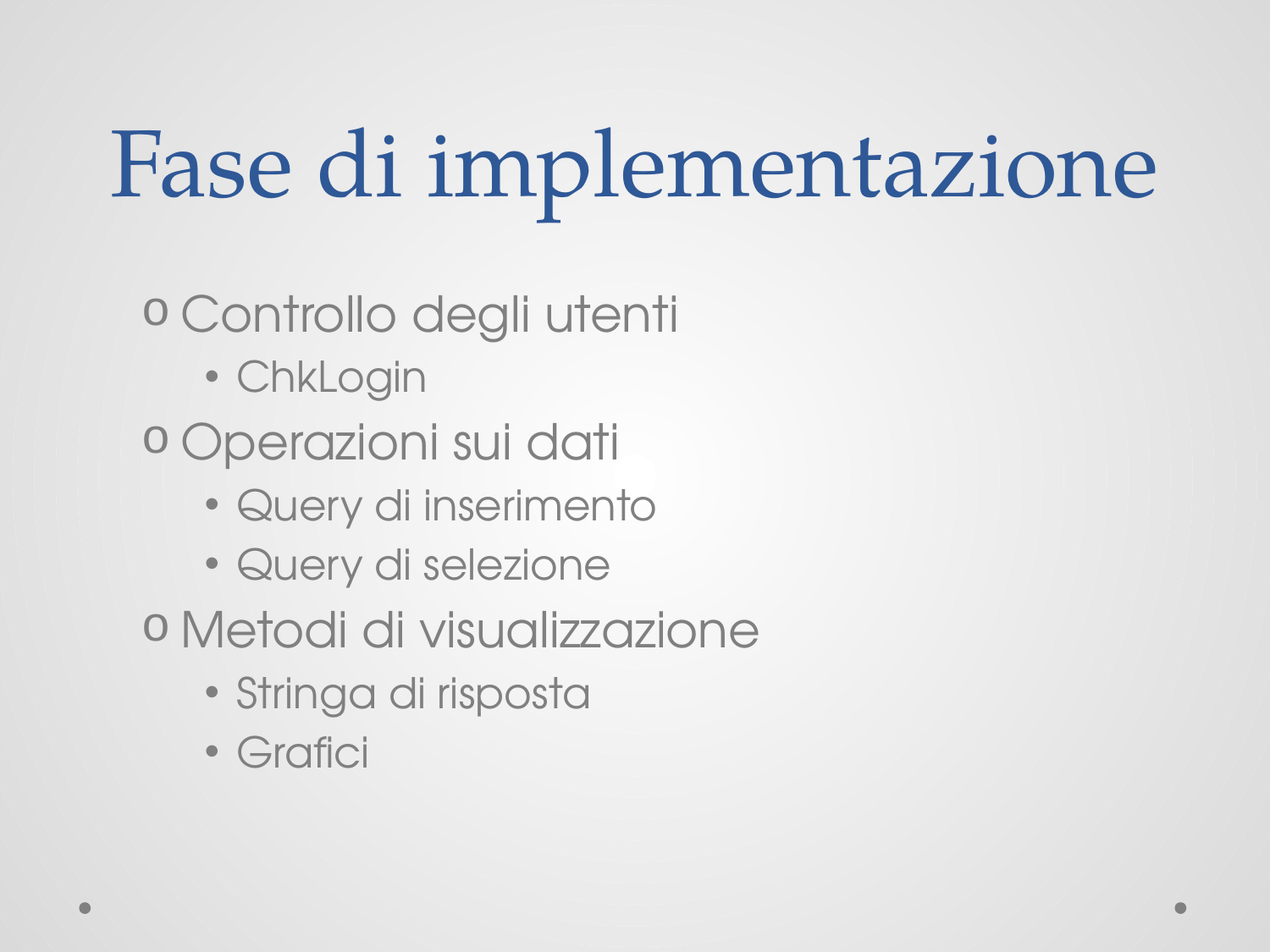

# Fase di implementazione
Controllo degli utenti
ChkLogin
Operazioni sui dati
Query di inserimento
Query di selezione
Metodi di visualizzazione
Stringa di risposta
Grafici